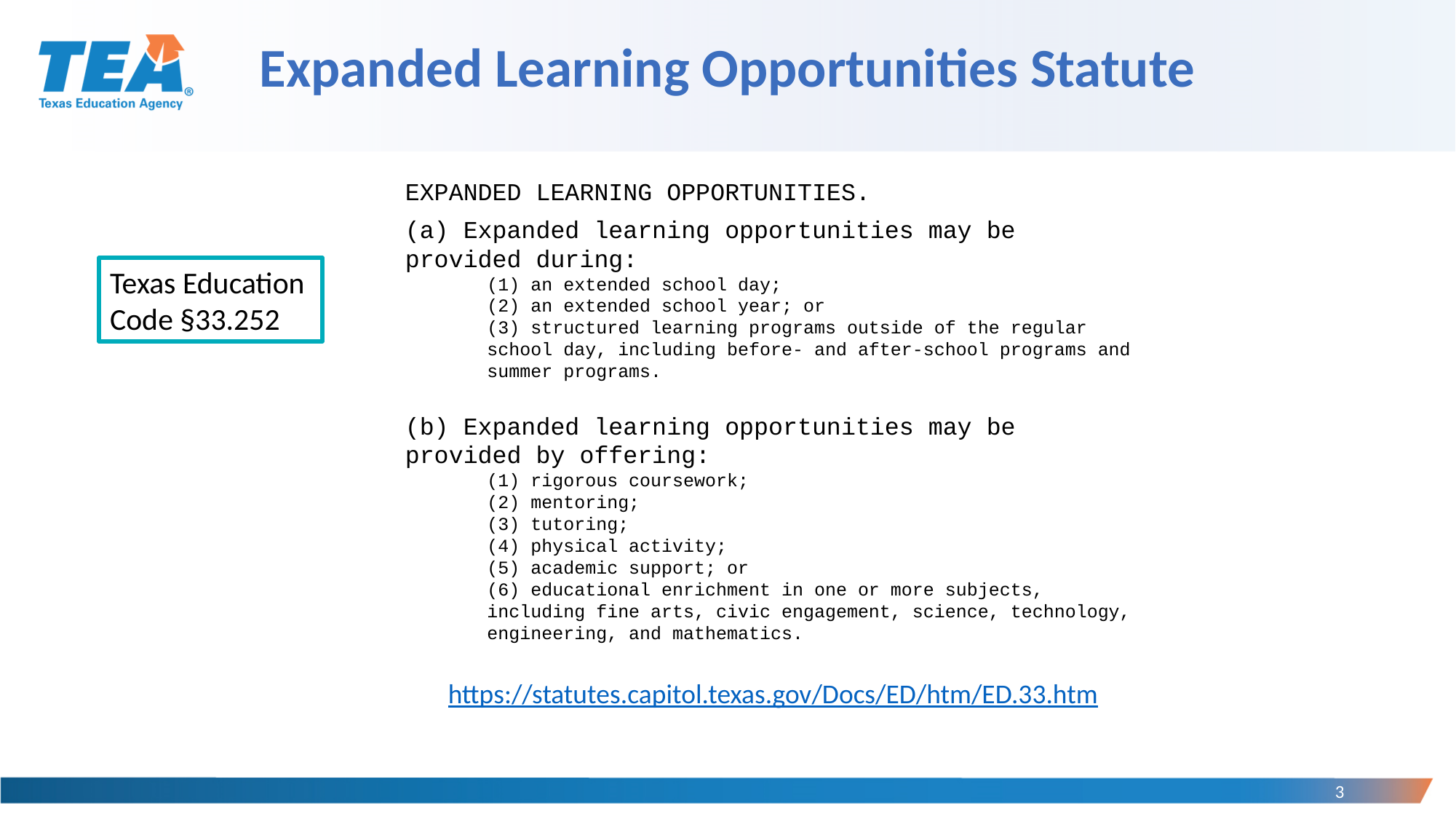

# Expanded Learning Opportunities Statute
EXPANDED LEARNING OPPORTUNITIES.
(a) Expanded learning opportunities may be provided during:
(1) an extended school day;
(2) an extended school year; or
(3) structured learning programs outside of the regular school day, including before- and after-school programs and summer programs.

(b) Expanded learning opportunities may be provided by offering:
(1) rigorous coursework;
(2) mentoring;
(3) tutoring;
(4) physical activity;
(5) academic support; or
(6) educational enrichment in one or more subjects, including fine arts, civic engagement, science, technology, engineering, and mathematics.
Texas Education Code §33.252
https://statutes.capitol.texas.gov/Docs/ED/htm/ED.33.htm
3